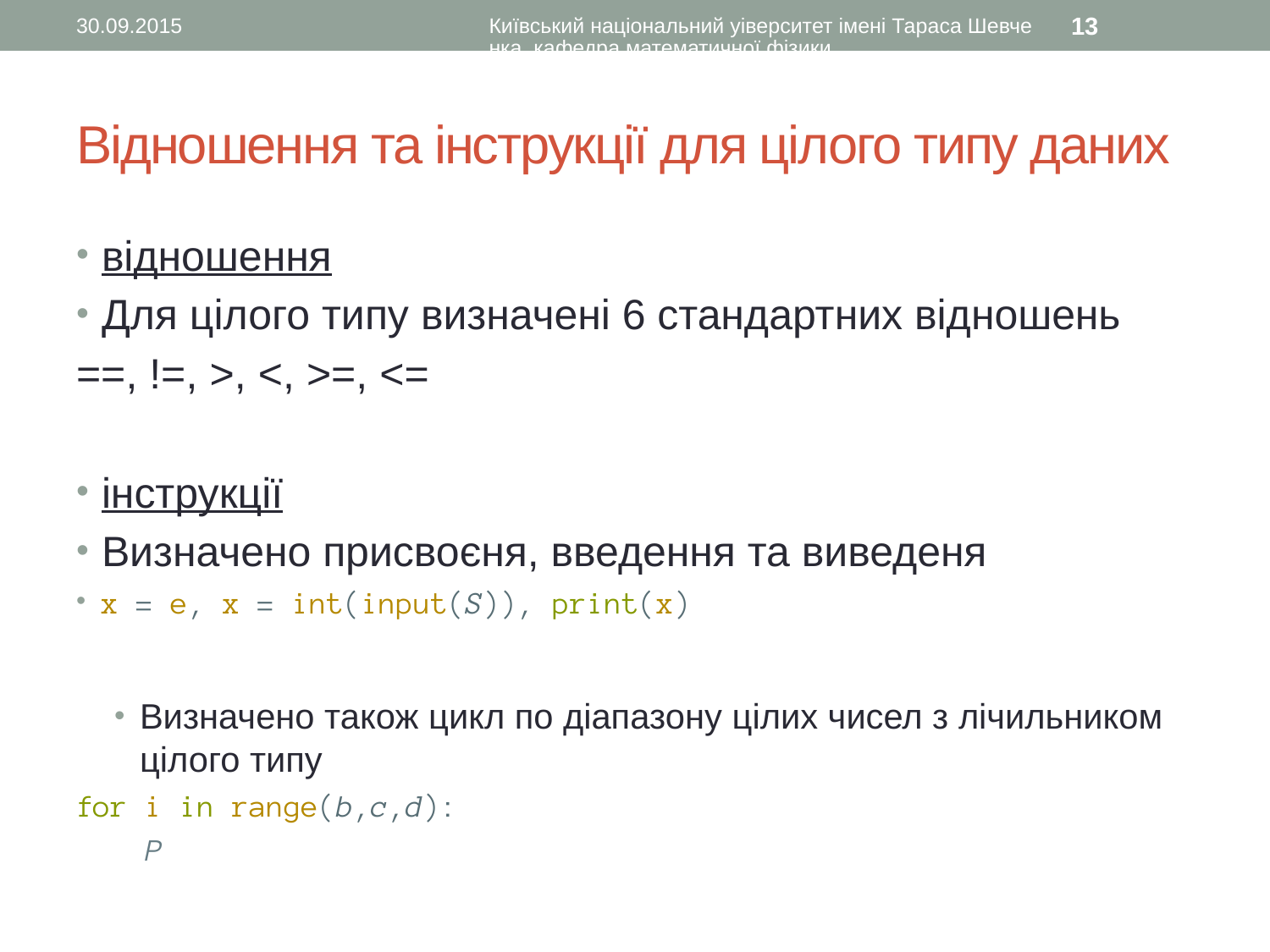

30.09.2015
Київський національний уіверситет імені Тараса Шевченка, кафедра математичної фізики
13
# Відношення та інструкції для цілого типу даних
відношення
Для цілого типу визначені 6 стандартних відношень
==, !=, >, <, >=, <=

інструкції
Визначено присвоєня, введення та виведеня
x = e, x = int(input(S)), print(x)

Визначено також цикл по діапазону цілих чисел з лічильником цілого типу
for i in range(b,c,d):
    P